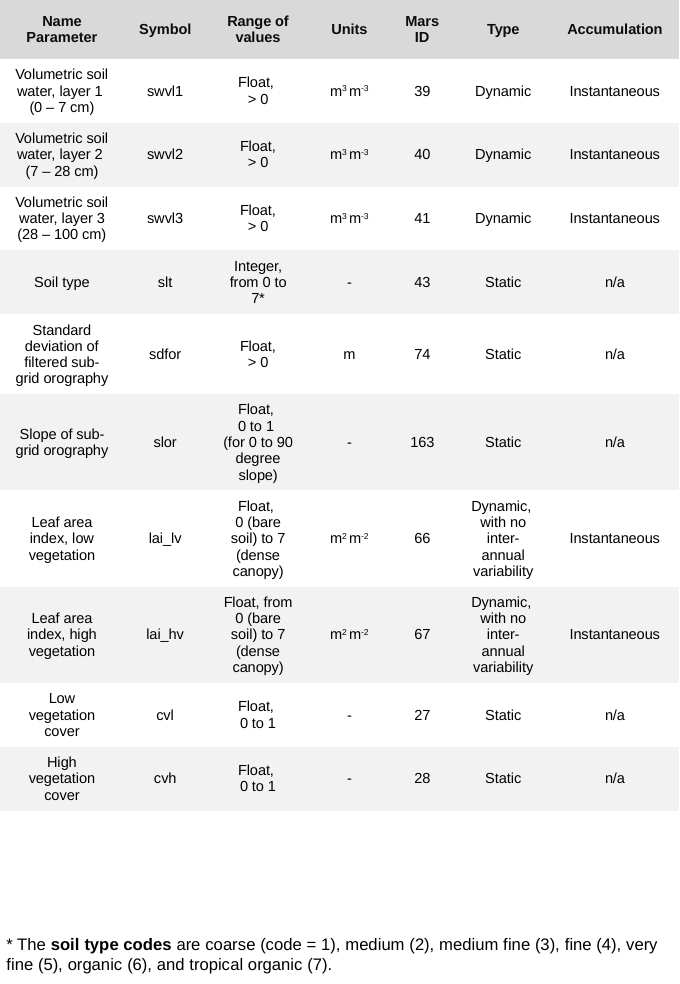

| Name Parameter | Symbol | Range of values | Units | Mars ID | Type | Accumulation |
| --- | --- | --- | --- | --- | --- | --- |
| Volumetric soil water, layer 1 (0 – 7 cm) | swvl1 | Float, > 0 | m3 m-3 | 39 | Dynamic | Instantaneous |
| Volumetric soil water, layer 2 (7 – 28 cm) | swvl2 | Float, > 0 | m3 m-3 | 40 | Dynamic | Instantaneous |
| Volumetric soil water, layer 3 (28 – 100 cm) | swvl3 | Float, > 0 | m3 m-3 | 41 | Dynamic | Instantaneous |
| Soil type | slt | Integer, from 0 to 7\* | - | 43 | Static | n/a |
| Standard deviation of filtered sub-grid orography | sdfor | Float, > 0 | m | 74 | Static | n/a |
| Slope of sub-grid orography | slor | Float, 0 to 1 (for 0 to 90 degree slope) | - | 163 | Static | n/a |
| Leaf area index, low vegetation | lai\_lv | Float, 0 (bare soil) to 7 (dense canopy) | m2 m-2 | 66 | Dynamic, with no inter-annual variability | Instantaneous |
| Leaf area index, high vegetation | lai\_hv | Float, from 0 (bare soil) to 7 (dense canopy) | m2 m-2 | 67 | Dynamic, with no inter-annual variability | Instantaneous |
| Low vegetation cover | cvl | Float, 0 to 1 | - | 27 | Static | n/a |
| High vegetation cover | cvh | Float, 0 to 1 | - | 28 | Static | n/a |
* The soil type codes are coarse (code = 1), medium (2), medium fine (3), fine (4), very fine (5), organic (6), and tropical organic (7).